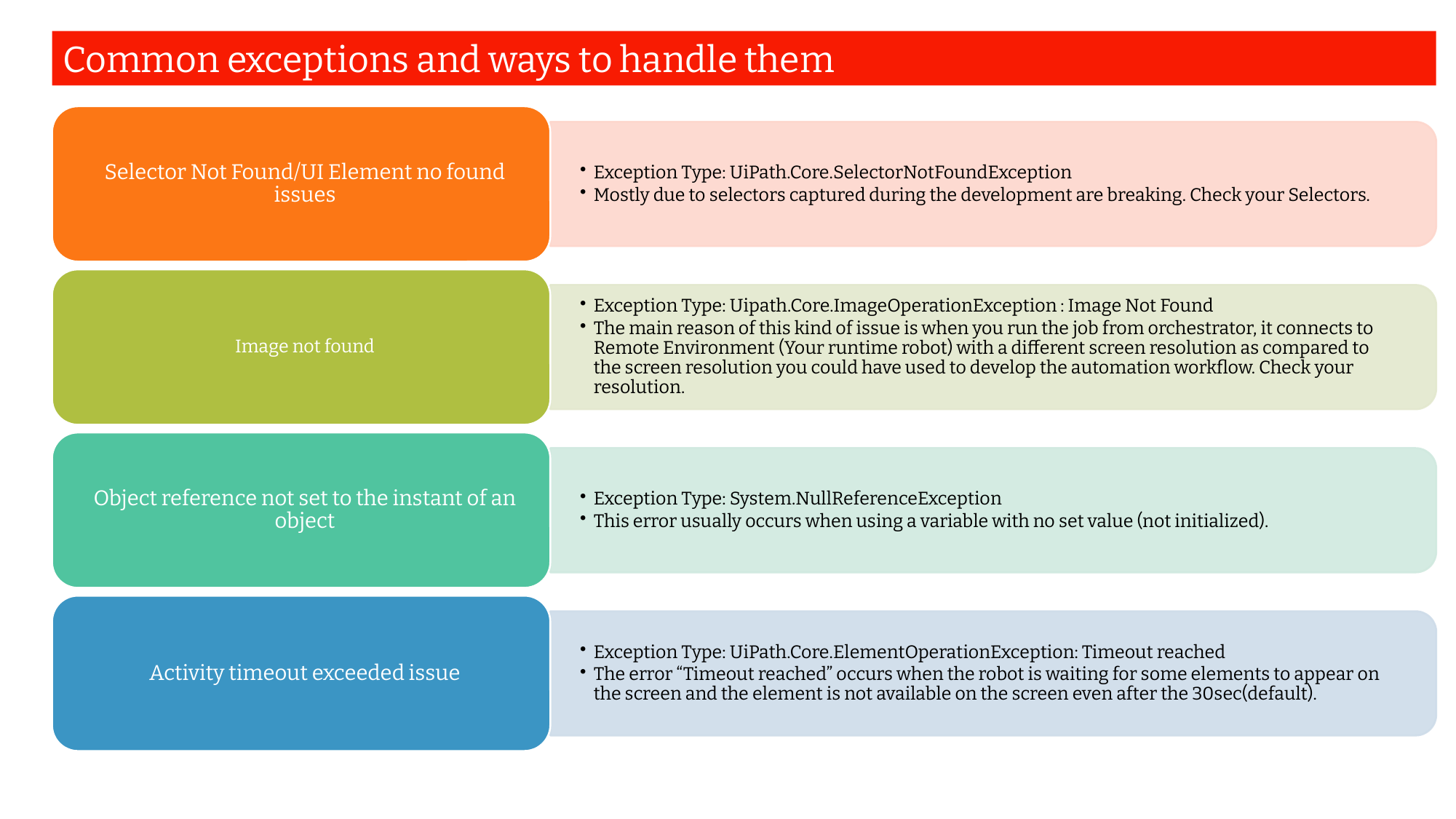

Common exceptions and ways to handle them
Exception Type: UiPath.Core.SelectorNotFoundException
Mostly due to selectors captured during the development are breaking. Check your Selectors.
Selector Not Found/UI Element no found issues
Exception Type: Uipath.Core.ImageOperationException : Image Not Found
The main reason of this kind of issue is when you run the job from orchestrator, it connects to Remote Environment (Your runtime robot) with a different screen resolution as compared to the screen resolution you could have used to develop the automation workflow. Check your resolution.
Image not found
Exception Type: System.NullReferenceException
This error usually occurs when using a variable with no set value (not initialized).
Object reference not set to the instant of an object
Exception Type: UiPath.Core.ElementOperationException: Timeout reached
The error “Timeout reached” occurs when the robot is waiting for some elements to appear on the screen and the element is not available on the screen even after the 30sec(default).
Activity timeout exceeded issue